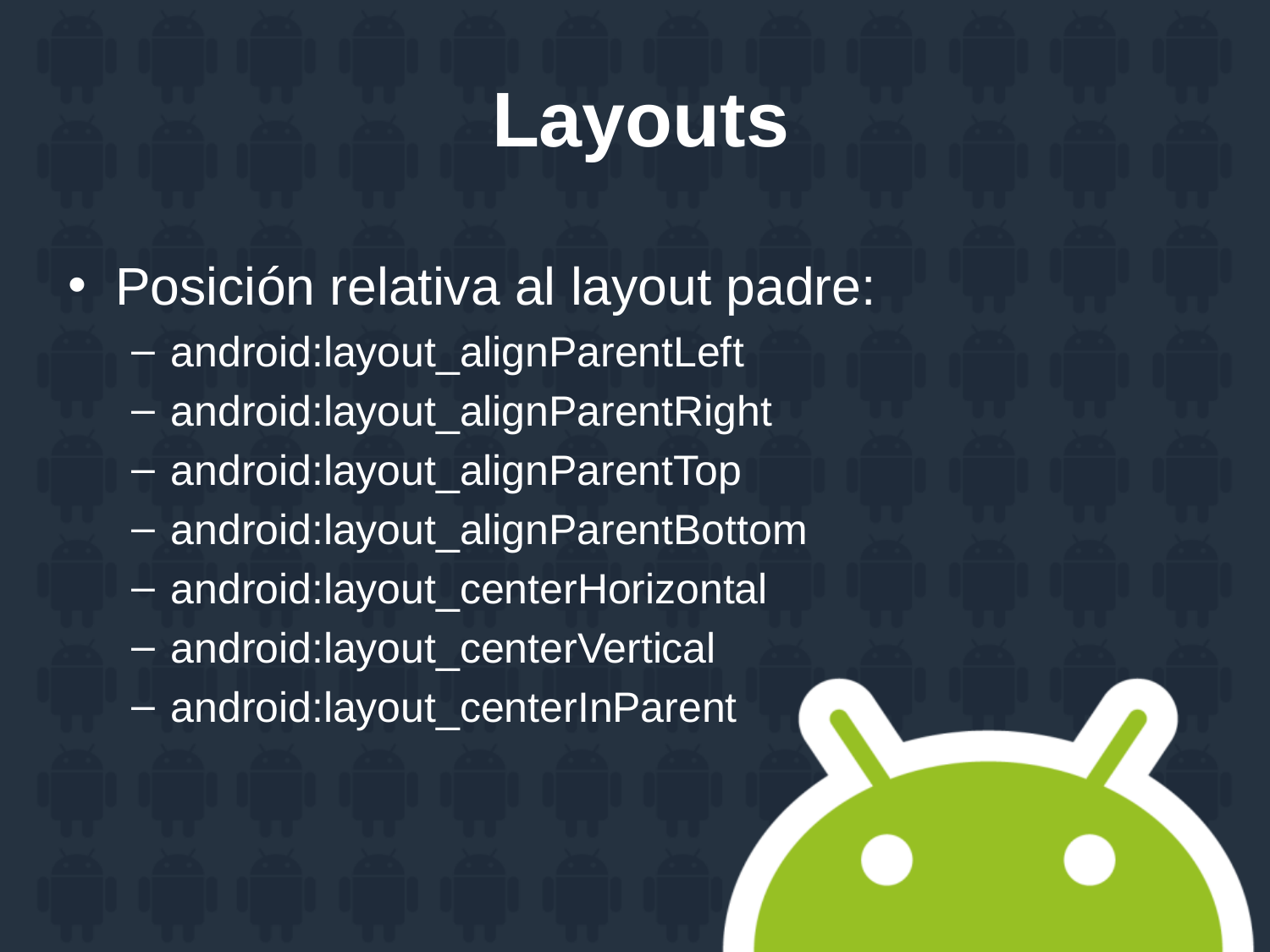

# Layouts
Posición relativa al layout padre:
android:layout_alignParentLeft
android:layout_alignParentRight
android:layout_alignParentTop
android:layout_alignParentBottom
android:layout_centerHorizontal
android:layout_centerVertical
android:layout_centerInParent